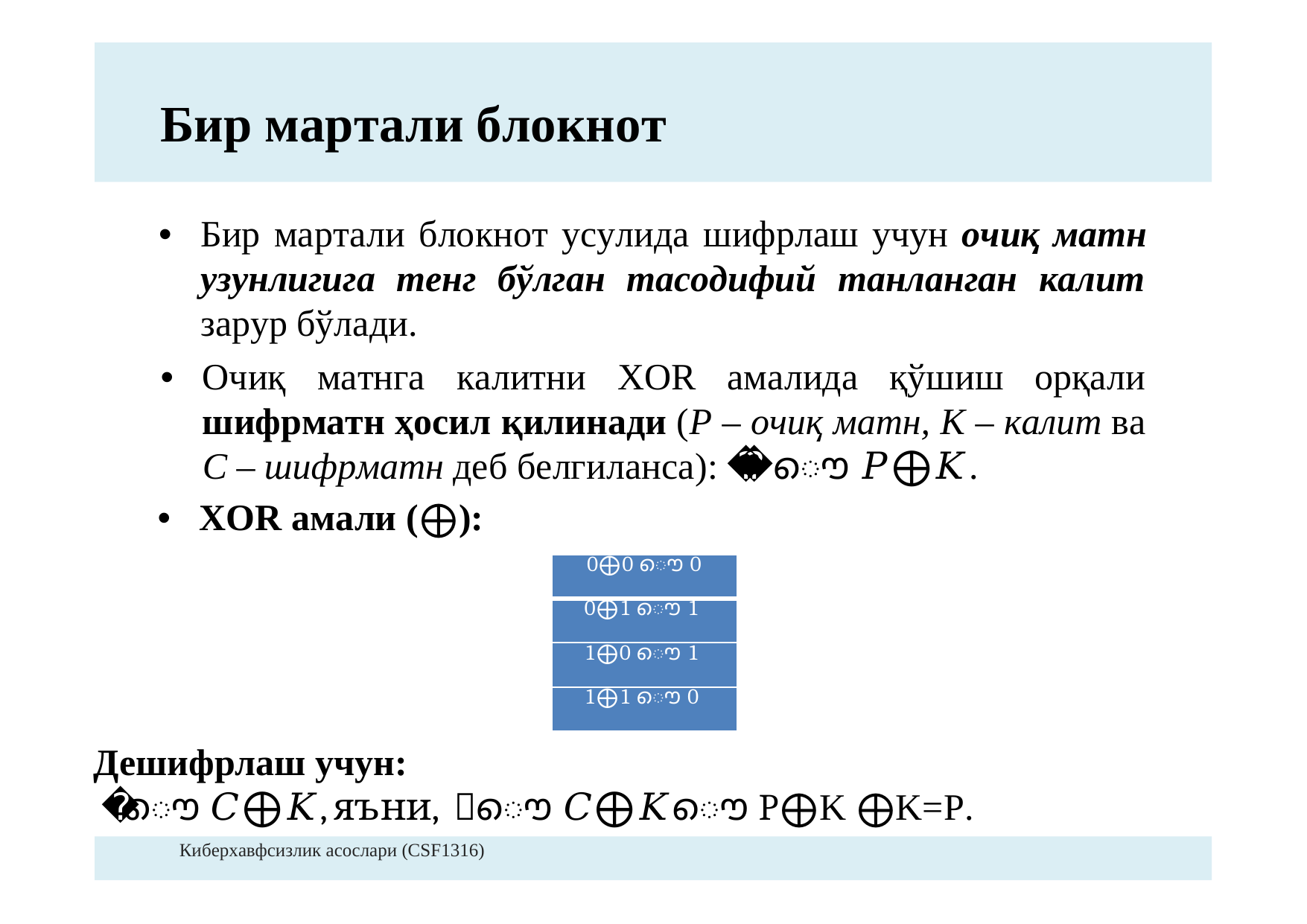

Бир мартали блокнот
•Бирмарталиблокнотусулидашифрлашучуночиқматн
узунлигигатенгбўлгантасодифийтанланганкалит
зарурбўлади.

•ОчиқматнгакалитниXORамалидақўшишорқали
шифрматнҳосилқилинади(Р–очиқматн,K–калитва
С–шифрматндеббелгиланса):𝐶ൌ𝑃⨁𝐾.

•XORамали(⨁):

0⨁0ൌ0
0⨁1ൌ1
1⨁0ൌ1
1⨁1ൌ0

Дешифрлаш учун: 𝑃ൌ𝐶⨁𝐾,яъни,𝑃ൌ𝐶⨁𝐾ൌP⨁K⨁K=P.
Киберхавфсизлик асослари (CSF1316)